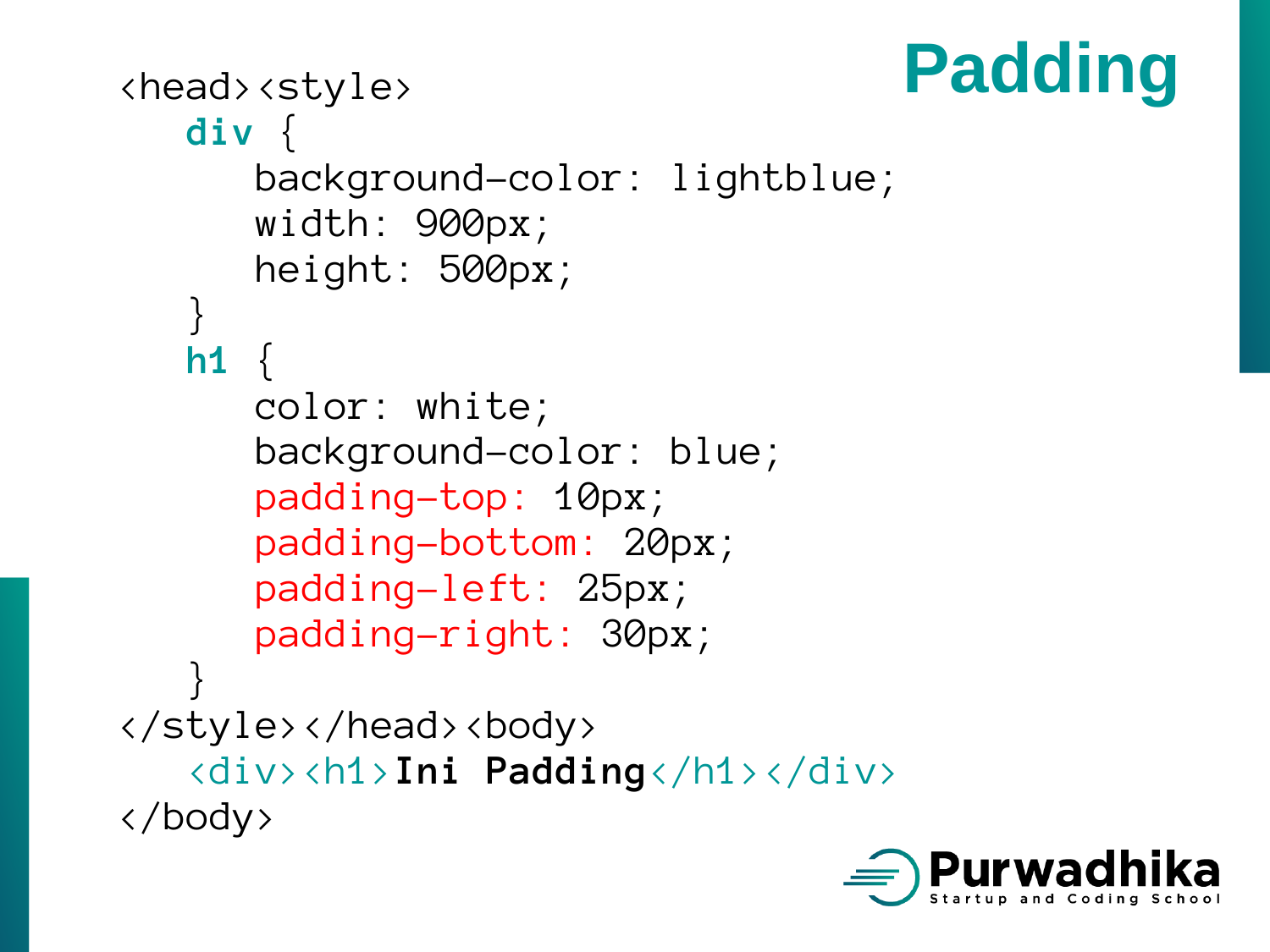

Padding
<head><style>
   div {
      background-color: lightblue;
      width: 900px;
      height: 500px;
   }
   h1 {
      color: white;
      background-color: blue;
      padding-top: 10px;
      padding-bottom: 20px;
      padding-left: 25px;
      padding-right: 30px;
   }
</style></head><body>
   <div><h1>Ini Padding</h1></div>
</body>